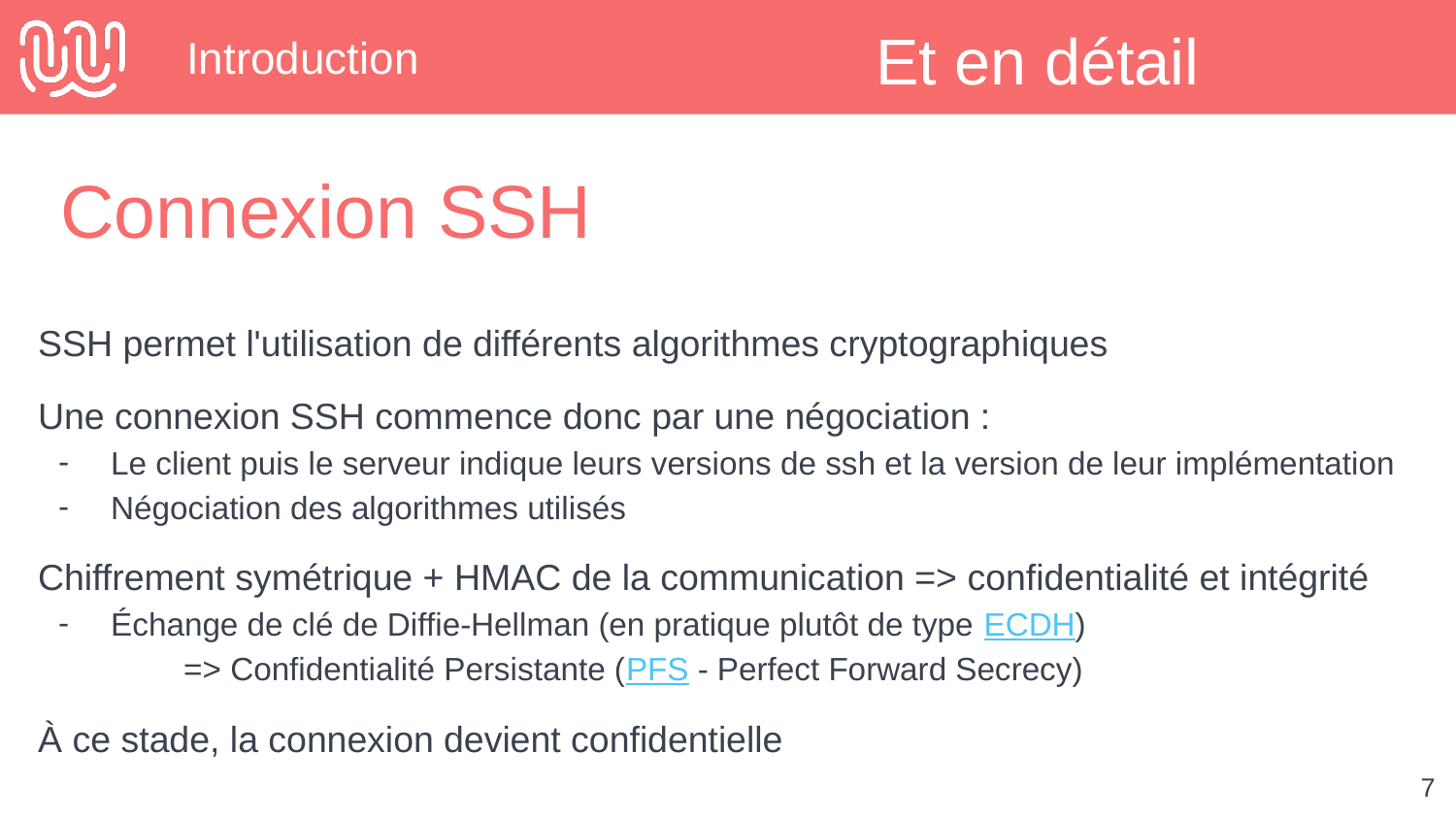

# Introduction
Et en détail
Connexion SSH
SSH permet l'utilisation de différents algorithmes cryptographiques

Une connexion SSH commence donc par une négociation :
Le client puis le serveur indique leurs versions de ssh et la version de leur implémentation
Négociation des algorithmes utilisés

Chiffrement symétrique + HMAC de la communication => confidentialité et intégrité
Échange de clé de Diffie-Hellman (en pratique plutôt de type ECDH)
=> Confidentialité Persistante (PFS - Perfect Forward Secrecy)

À ce stade, la connexion devient confidentielle
7